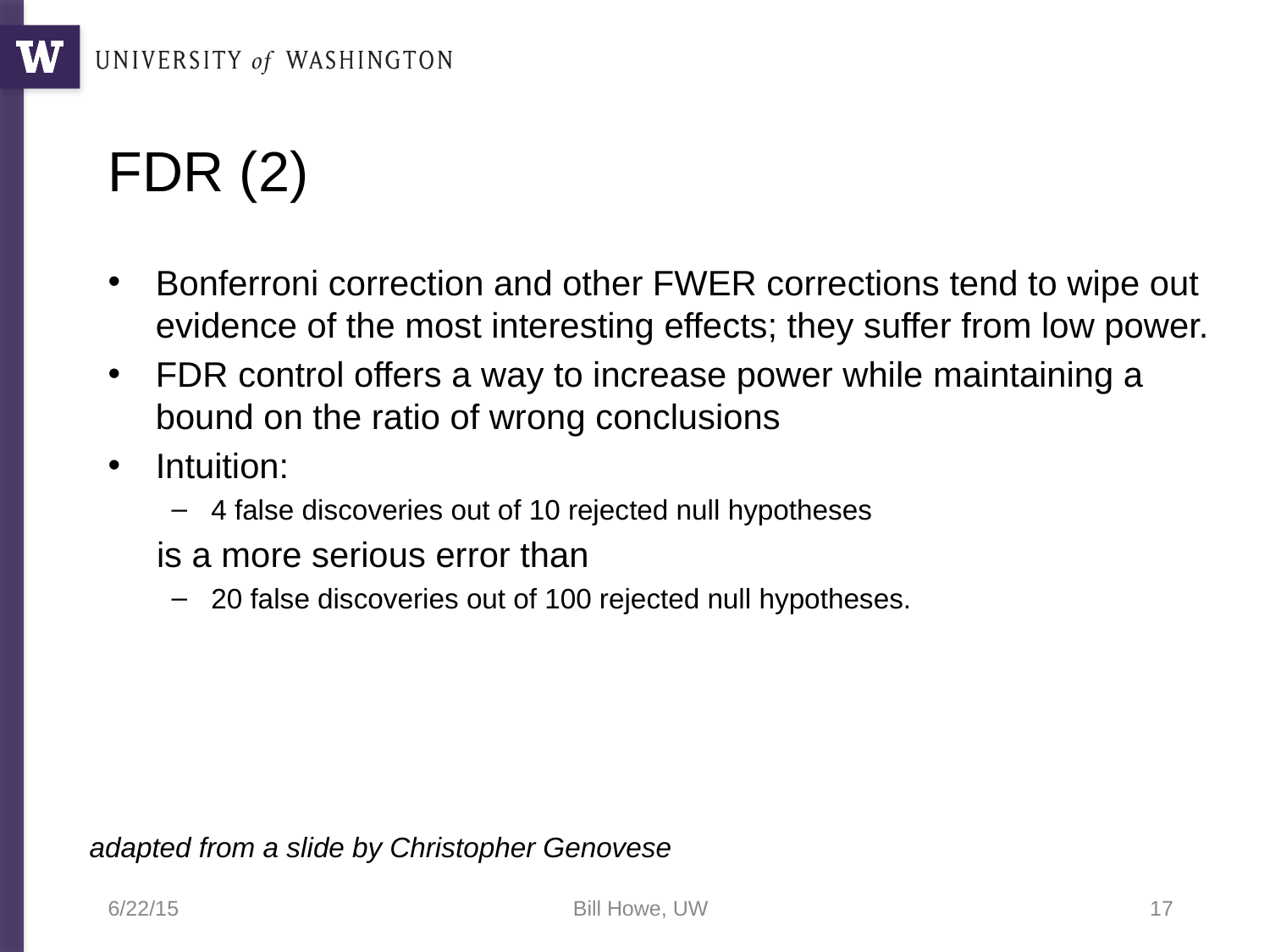

# FDR (2)
Bonferroni correction and other FWER corrections tend to wipe out evidence of the most interesting effects; they suffer from low power.
FDR control offers a way to increase power while maintaining a bound on the ratio of wrong conclusions
Intuition:
4 false discoveries out of 10 rejected null hypotheses
     is a more serious error than
20 false discoveries out of 100 rejected null hypotheses.
adapted from a slide by Christopher Genovese
6/22/15
Bill Howe, UW
17